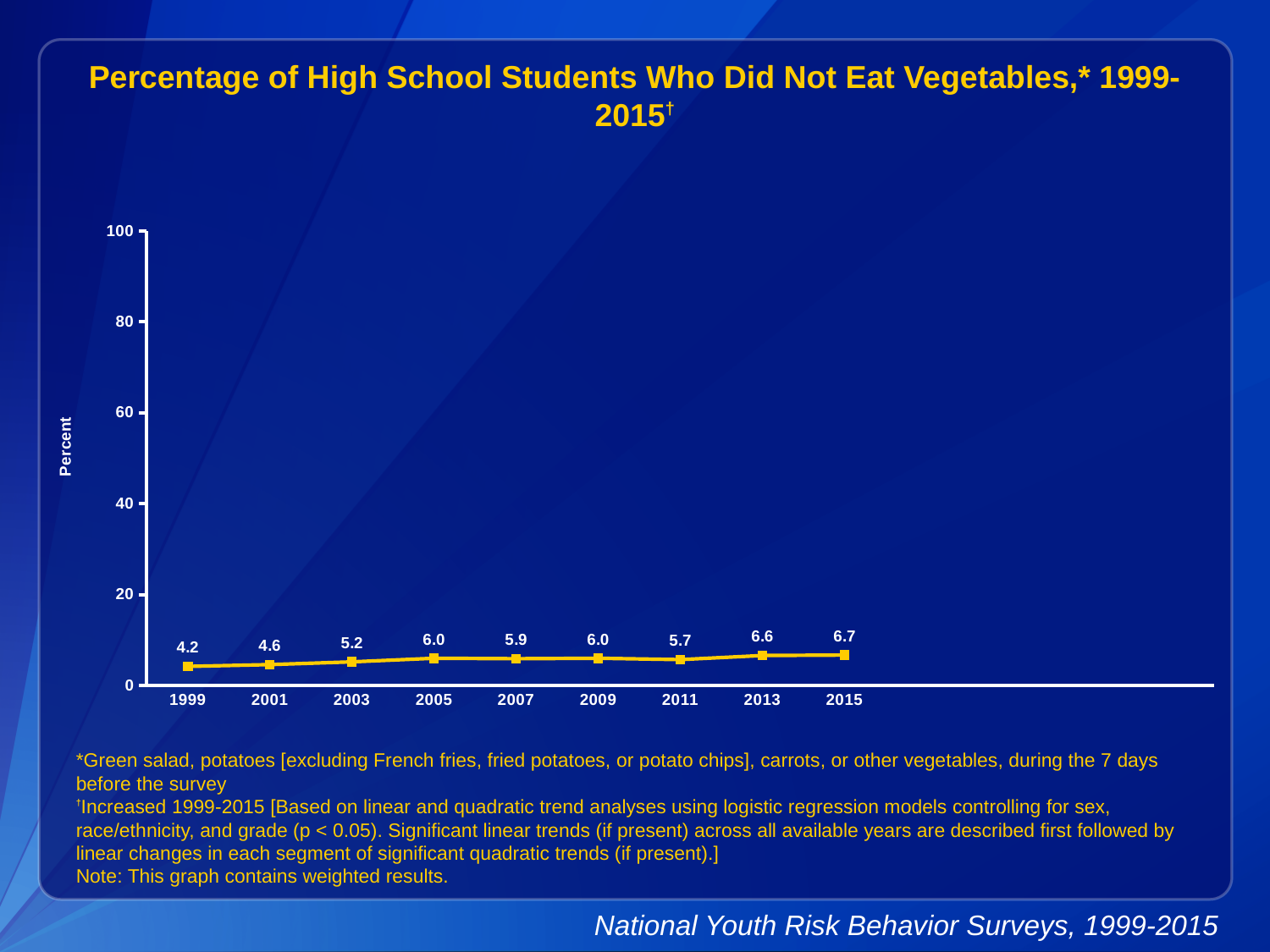

Percentage of High School Students Who Did Not Eat Vegetables,* 1999-2015†

### Chart

| Category | Series 1 |
|---|---|
| 1999 | 4.2 |
| 2001 | 4.6 |
| 2003 | 5.2 |
| 2005 | 6.0 |
| 2007 | 5.9 |
| 2009 | 6.0 |
| 2011 | 5.7 |
| 2013 | 6.6 |
| 2015 | 6.7 |
|  | None |
|  | None |
|  | None |
|  | None |
*Green salad, potatoes [excluding French fries, fried potatoes, or potato chips], carrots, or other vegetables, during the 7 days before the survey
†Increased 1999-2015 [Based on linear and quadratic trend analyses using logistic regression models controlling for sex, race/ethnicity, and grade (p < 0.05). Significant linear trends (if present) across all available years are described first followed by linear changes in each segment of significant quadratic trends (if present).]
Note: This graph contains weighted results.
National Youth Risk Behavior Surveys, 1999-2015